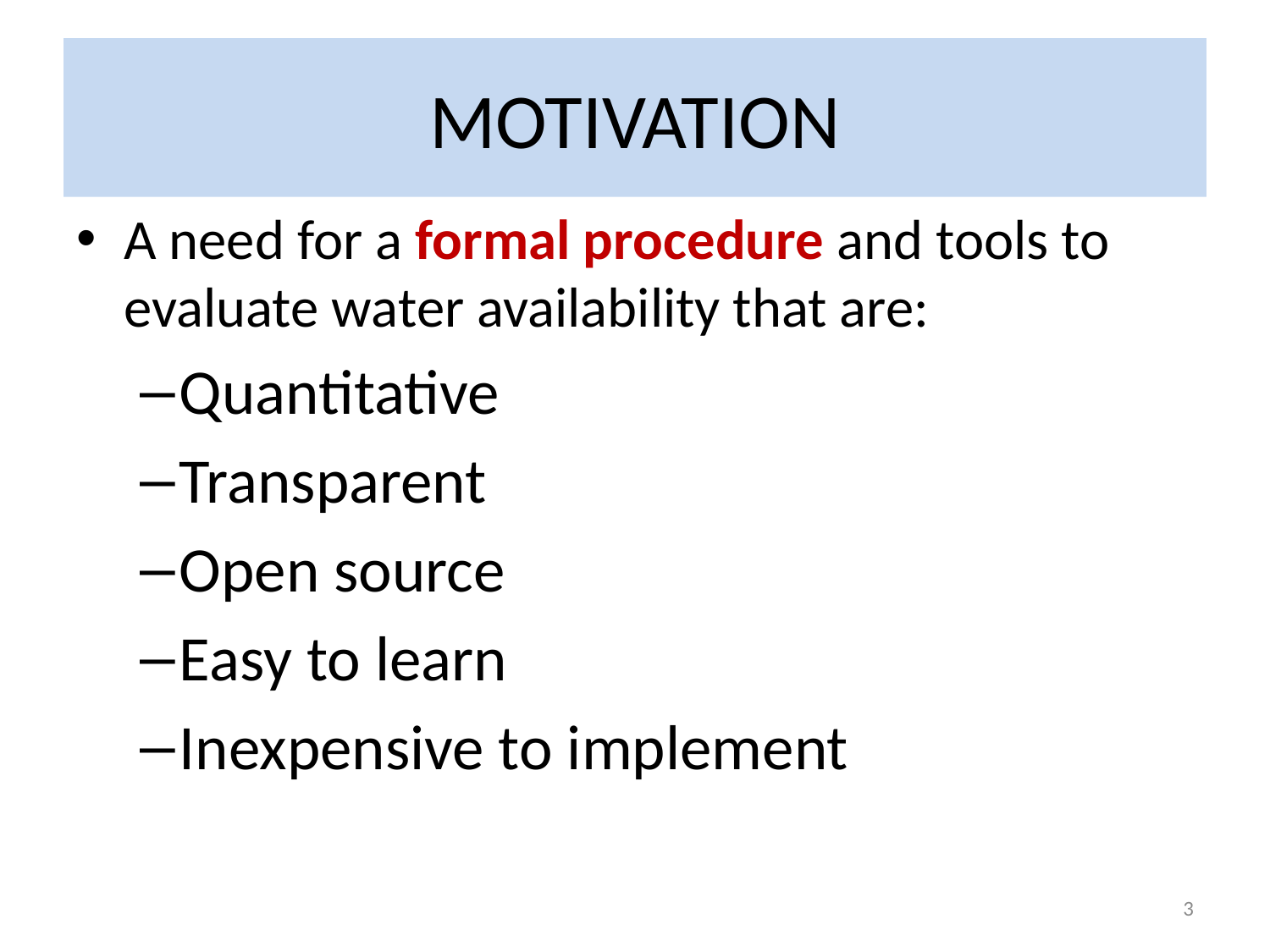

# MOTIVATION
A need for a formal procedure and tools to evaluate water availability that are:
Quantitative
Transparent
Open source
Easy to learn
Inexpensive to implement

3